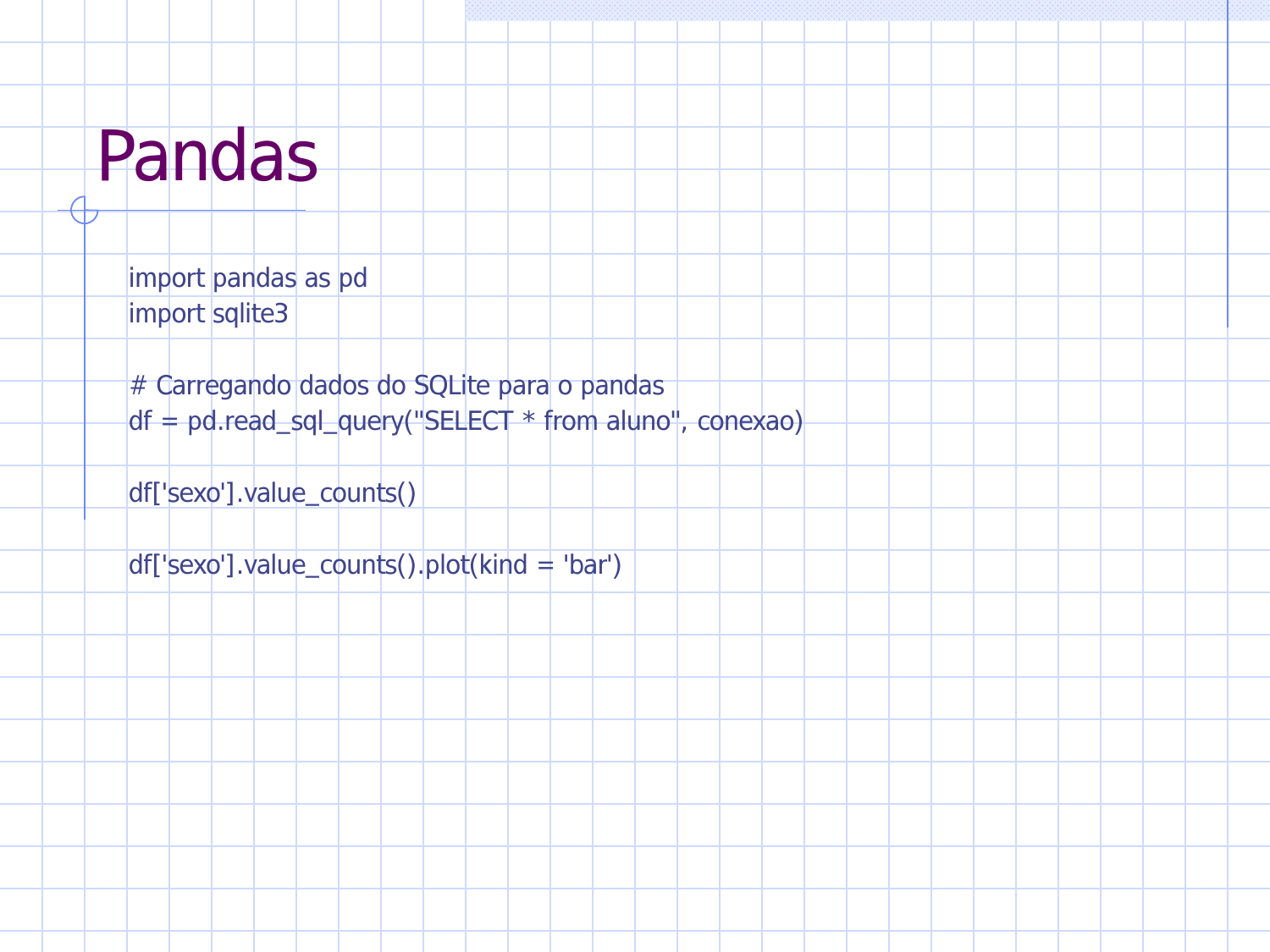

# Pandas

import pandas as pd
import sqlite3

# Carregando dados do SQLite para o pandas
df = pd.read_sql_query("SELECT * from aluno", conexao)

df['sexo'].value_counts()

df['sexo'].value_counts().plot(kind = 'bar')